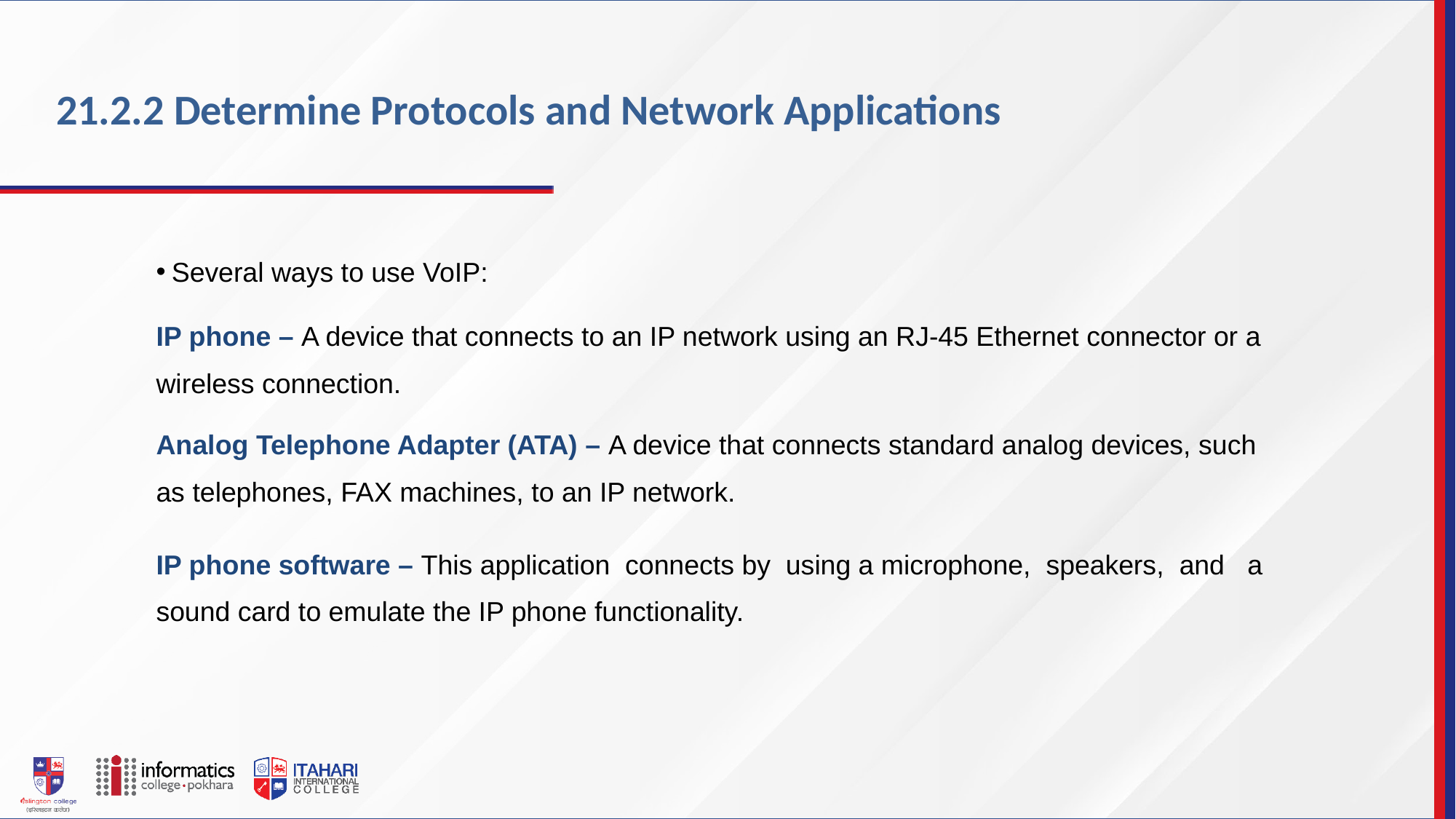

21.2.2 Determine Protocols and Network Applications
Several ways to use VoIP:
IP phone – A device that connects to an IP network using an RJ-45 Ethernet connector or a  wireless connection.
Analog Telephone Adapter (ATA) – A device that connects standard analog devices, such  as telephones, FAX machines, to an IP network.

IP phone software – This application  connects by  using a microphone,  speakers,  and   a
sound card to emulate the IP phone functionality.